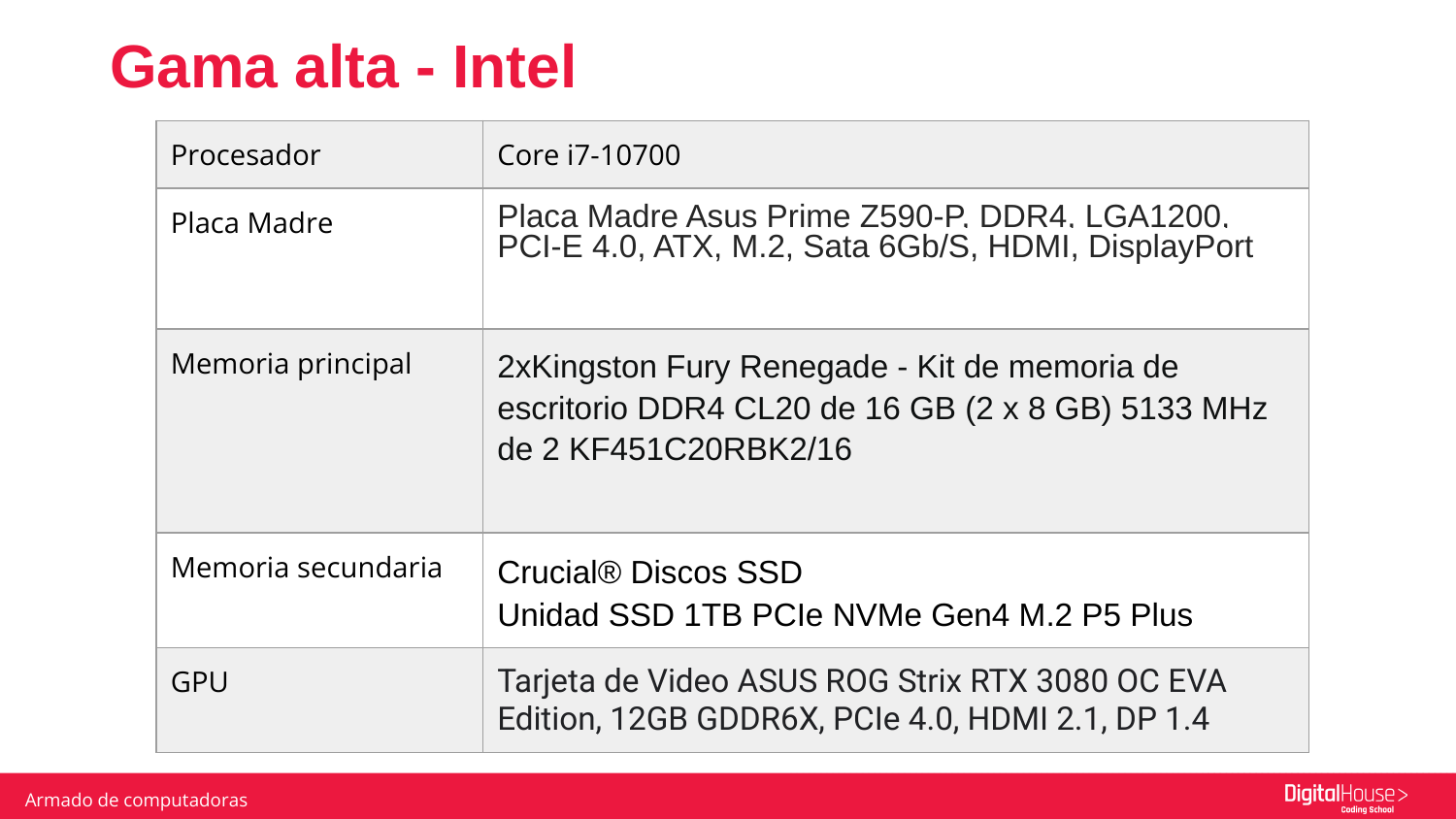

Gama alta - Intel
| Procesador | Core i7-10700 |
| --- | --- |
| Placa Madre | Placa Madre Asus Prime Z590-P, DDR4, LGA1200, PCI-E 4.0, ATX, M.2, Sata 6Gb/S, HDMI, DisplayPort |
| Memoria principal | 2xKingston Fury Renegade - Kit de memoria de escritorio DDR4 CL20 de 16 GB (2 x 8 GB) 5133 MHz de 2 KF451C20RBK2/16 |
| Memoria secundaria | Crucial® Discos SSD Unidad SSD 1TB PCIe NVMe Gen4 M.2 P5 Plus |
| GPU | Tarjeta de Video ASUS ROG Strix RTX 3080 OC EVA Edition, 12GB GDDR6X, PCIe 4.0, HDMI 2.1, DP 1.4 |